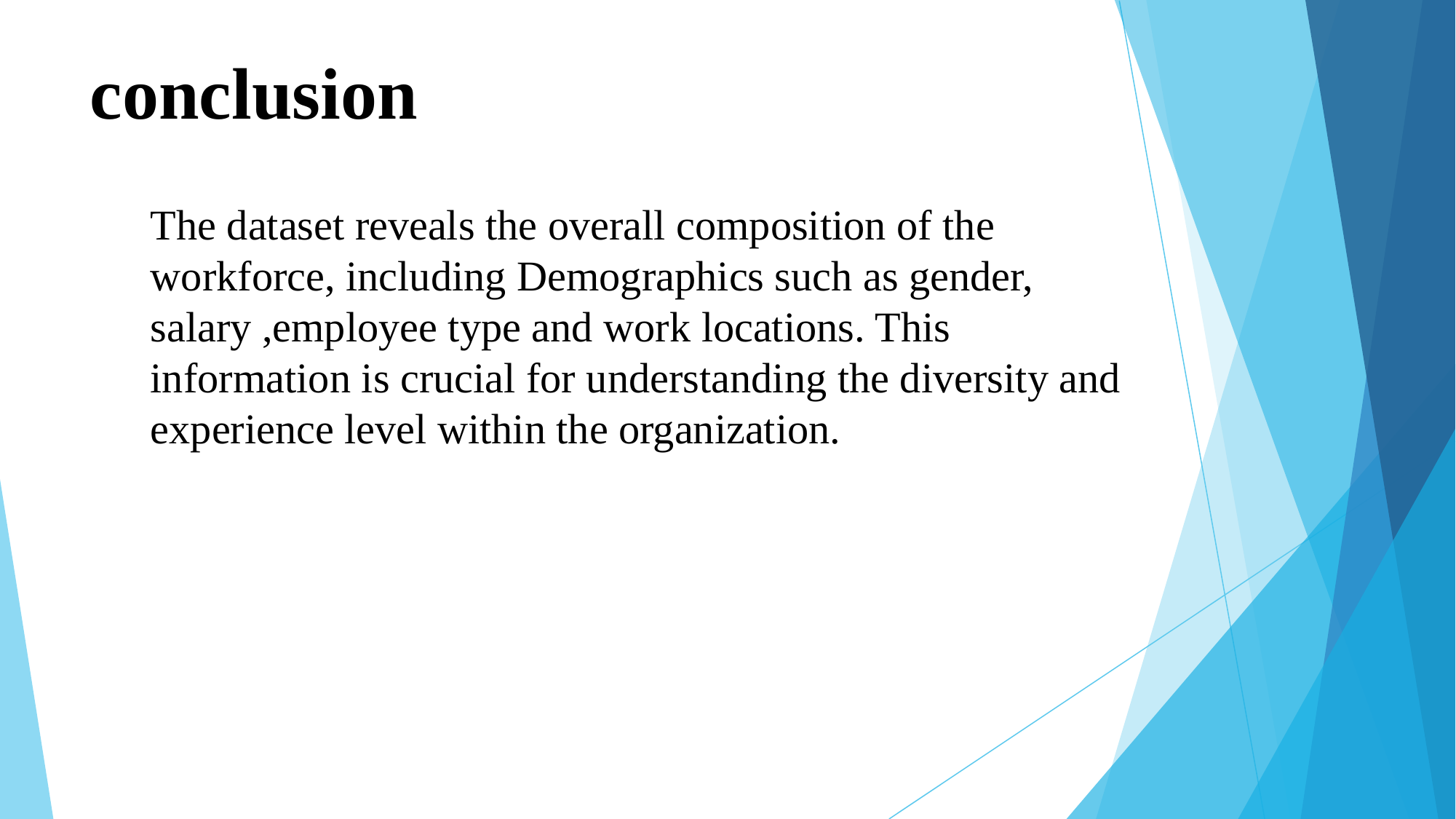

# conclusion
The dataset reveals the overall composition of the workforce, including Demographics such as gender, salary ,employee type and work locations. This information is crucial for understanding the diversity and experience level within the organization.